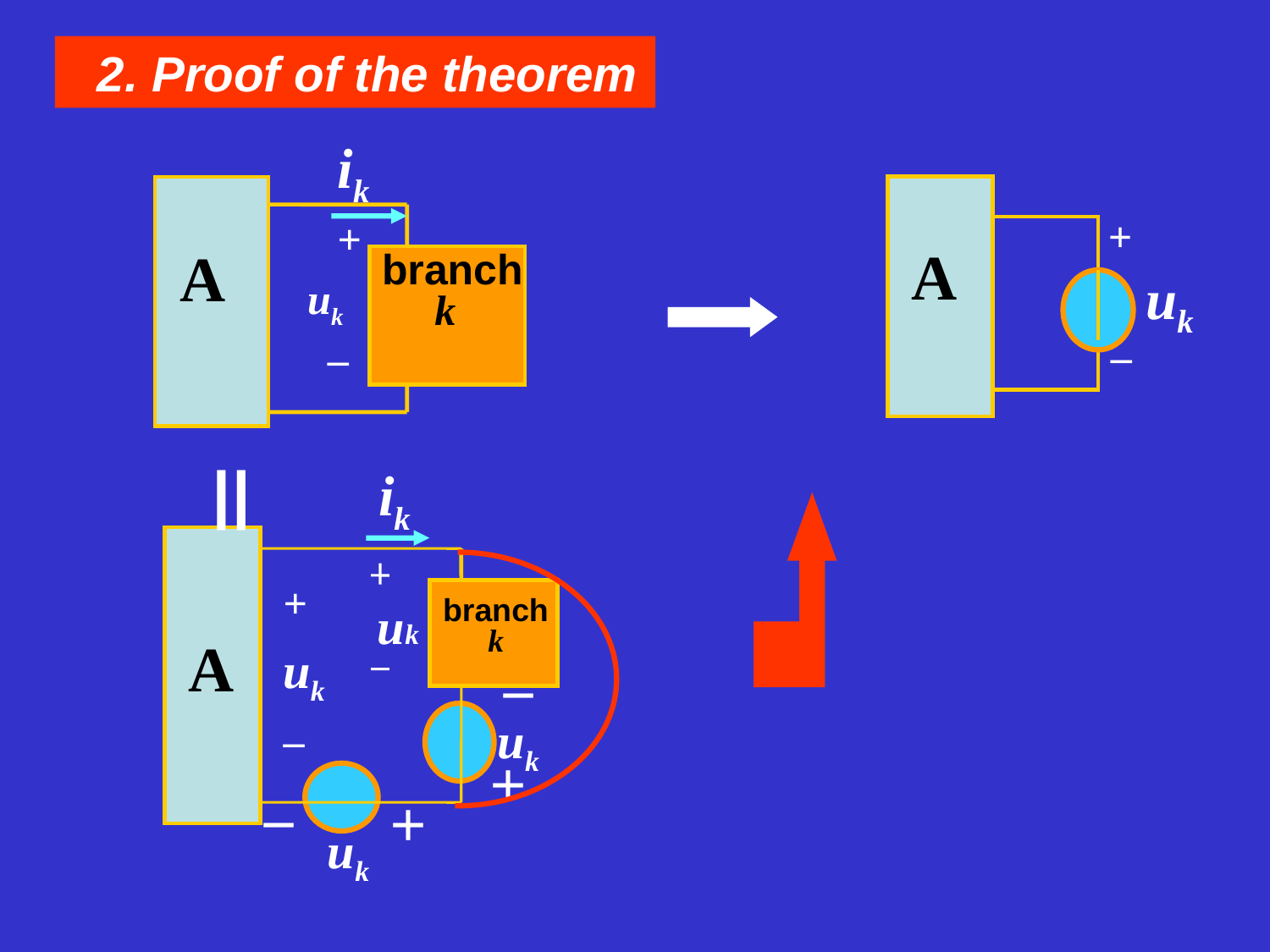

2. Proof of the theorem
ik

+

A

branch
     k
uk
–

+

A
uk

–

ik

+

branch       k
A
uk

–

uk

－

uk
＋

－
＋
uk
＝